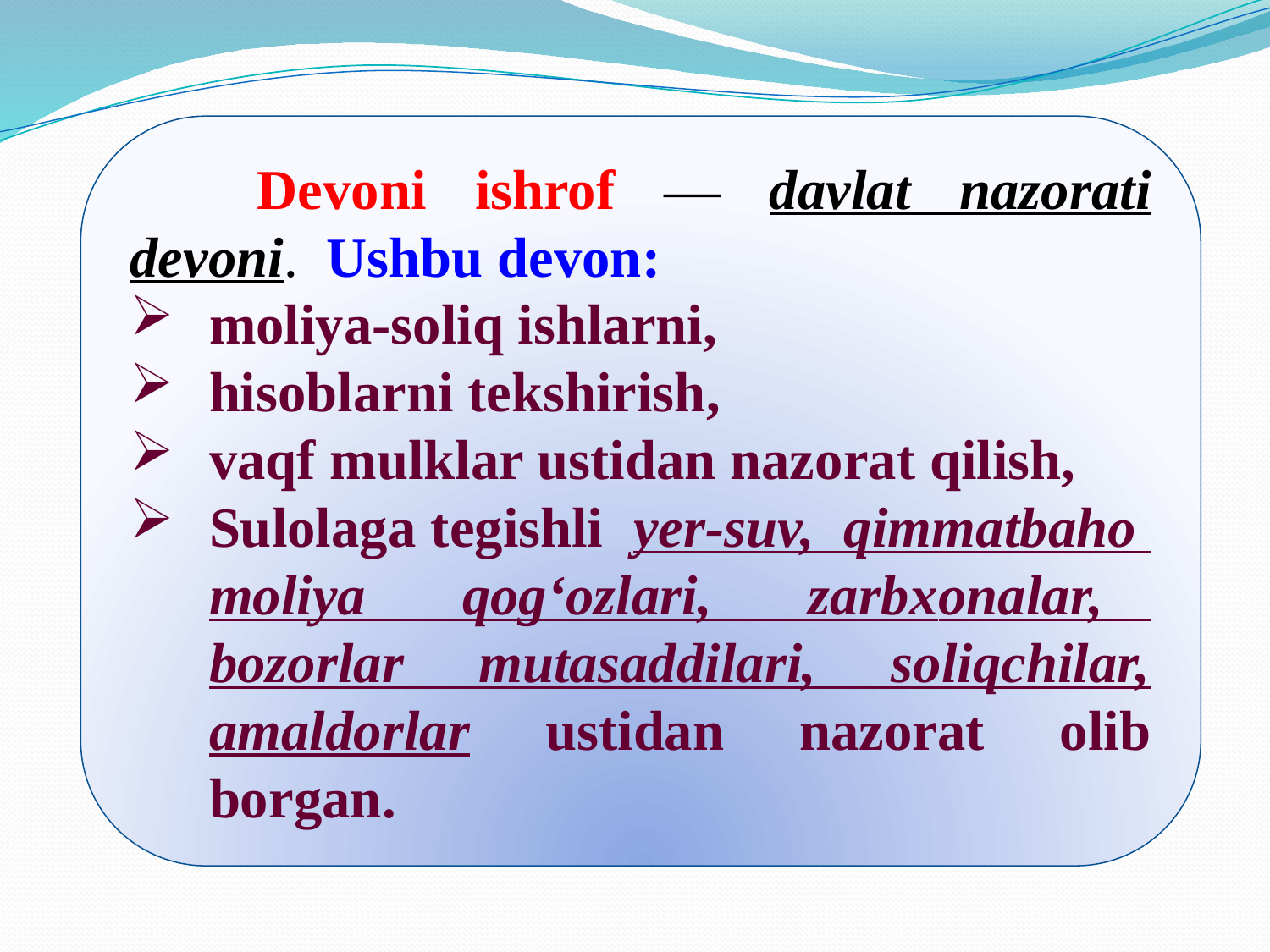

Devoni ishrof — davlat nazorati devoni.  Ushbu devon:
moliya-soliq ishlarni,
hisoblarni tekshirish,
vaqf mulklar ustidan nazorat qilish,
Sulolaga tegishli  yer-suv,  qimmatbaho  moliya  qog‘ozlari,  zarbхonalar,  bozorlar mutasaddilari, soliqchilar, amaldorlar ustidan nazorat olib borgan.